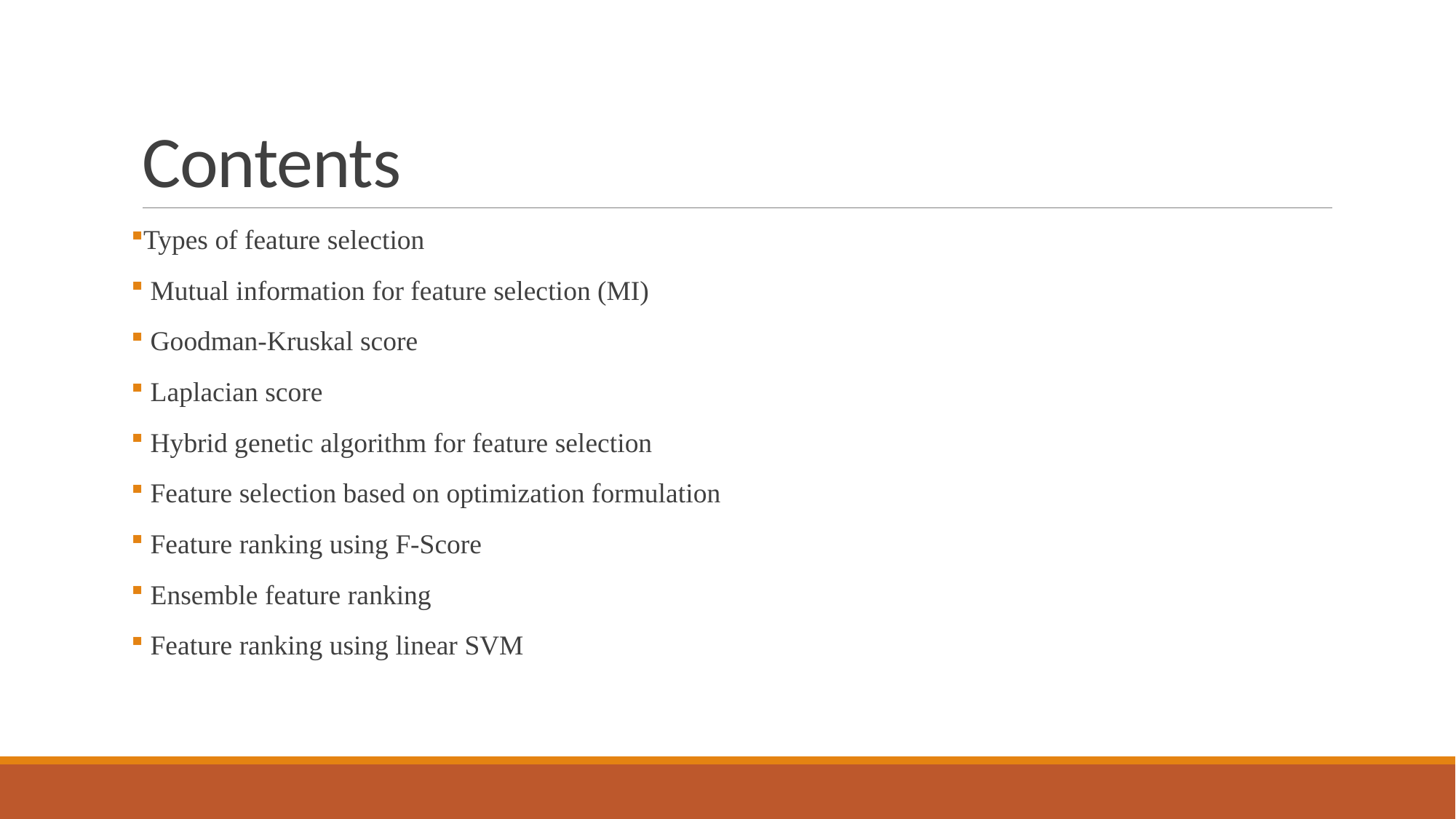

# Contents
Types of feature selection
 Mutual information for feature selection (MI)
 Goodman-Kruskal score
 Laplacian score
 Hybrid genetic algorithm for feature selection
 Feature selection based on optimization formulation
 Feature ranking using F-Score
 Ensemble feature ranking
 Feature ranking using linear SVM